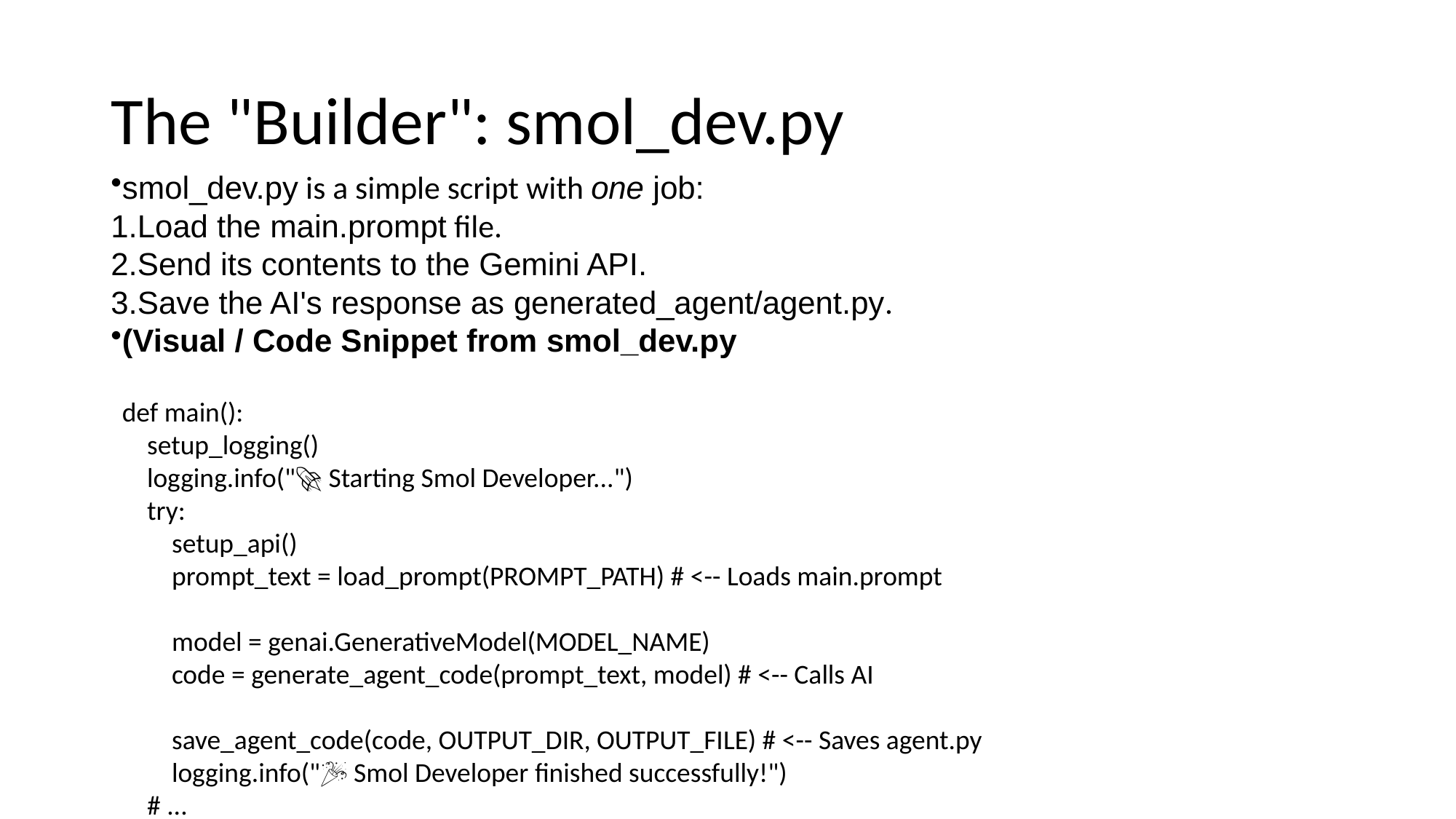

# The "Builder": smol_dev.py
smol_dev.py is a simple script with one job:
Load the main.prompt file.
Send its contents to the Gemini API.
Save the AI's response as generated_agent/agent.py.
(Visual / Code Snippet from smol_dev.py
def main():
    setup_logging()
    logging.info("🚀 Starting Smol Developer...")
    try:
        setup_api()
        prompt_text = load_prompt(PROMPT_PATH) # <-- Loads main.prompt

        model = genai.GenerativeModel(MODEL_NAME)
        code = generate_agent_code(prompt_text, model) # <-- Calls AI

        save_agent_code(code, OUTPUT_DIR, OUTPUT_FILE) # <-- Saves agent.py
        logging.info("🎉 Smol Developer finished successfully!")
    # ...